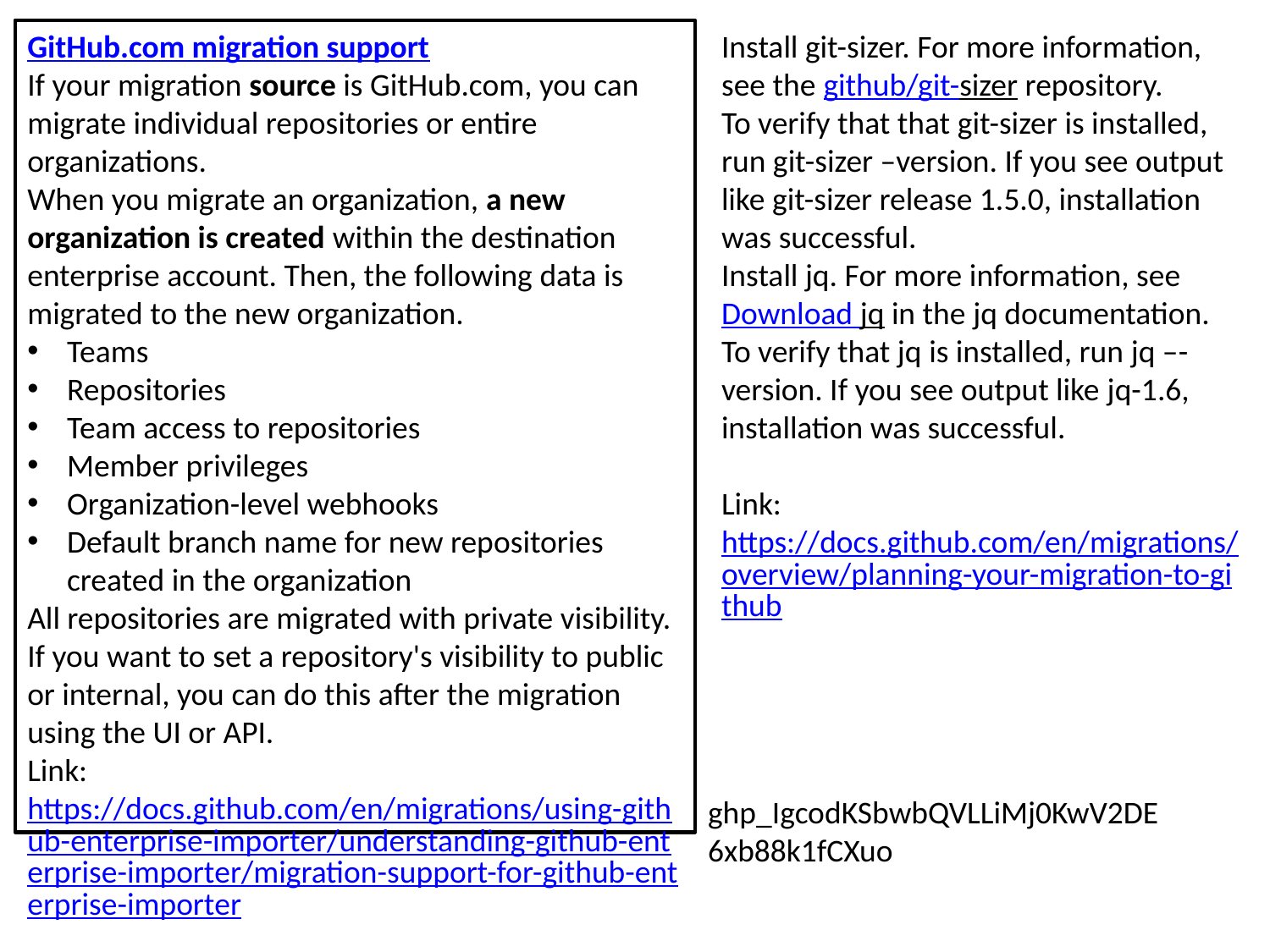

GitHub.com migration support
If your migration source is GitHub.com, you can migrate individual repositories or entire organizations.
When you migrate an organization, a new organization is created within the destination enterprise account. Then, the following data is migrated to the new organization.
Teams
Repositories
Team access to repositories
Member privileges
Organization-level webhooks
Default branch name for new repositories created in the organization
All repositories are migrated with private visibility.
If you want to set a repository's visibility to public or internal, you can do this after the migration using the UI or API.
Link: https://docs.github.com/en/migrations/using-github-enterprise-importer/understanding-github-enterprise-importer/migration-support-for-github-enterprise-importer
Install git-sizer. For more information, see the github/git-sizer repository.
To verify that that git-sizer is installed, run git-sizer –version. If you see output like git-sizer release 1.5.0, installation was successful.
Install jq. For more information, see Download jq in the jq documentation.
To verify that jq is installed, run jq –-version. If you see output like jq-1.6, installation was successful.

Link: https://docs.github.com/en/migrations/overview/planning-your-migration-to-github

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